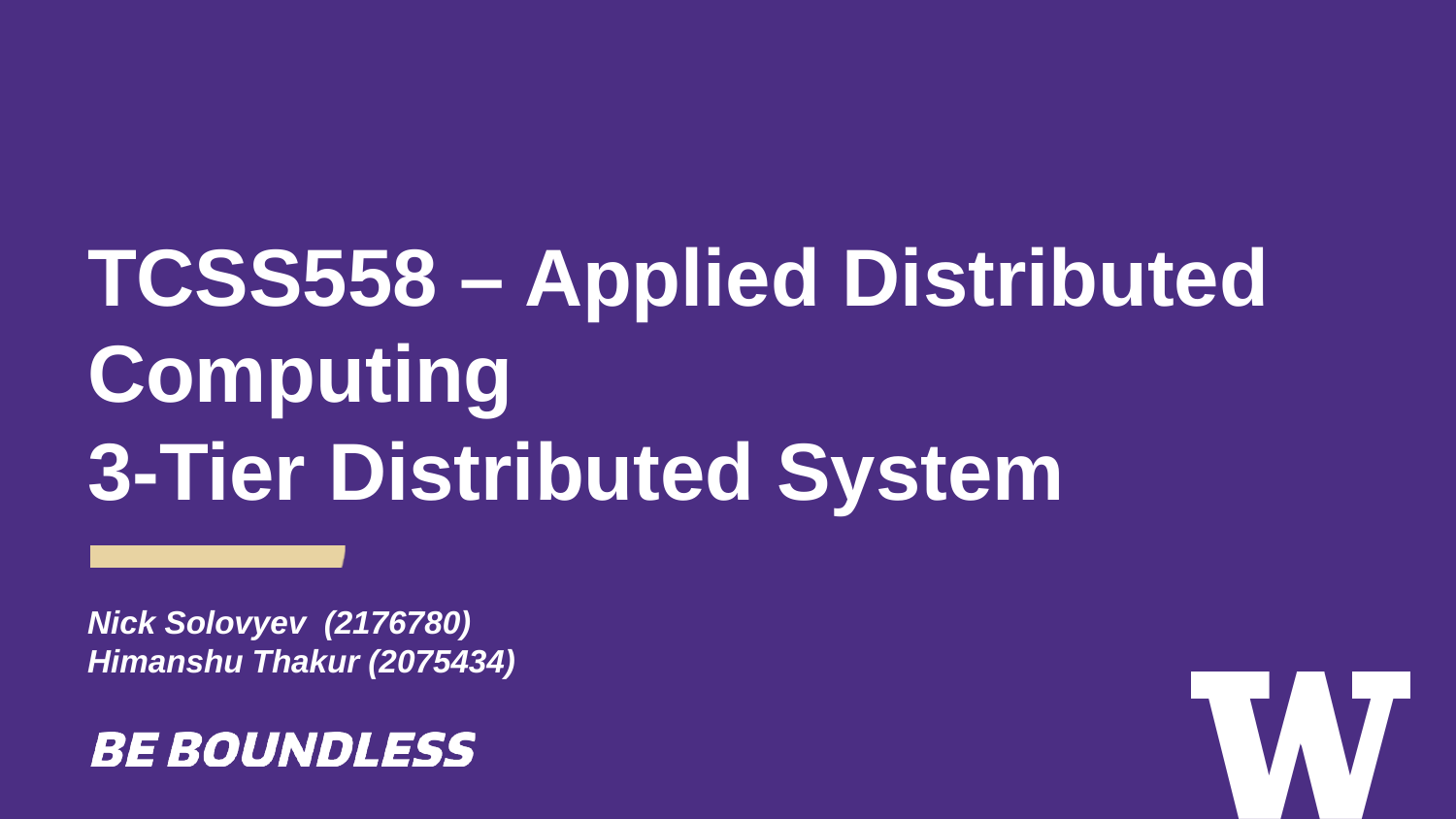

# TCSS558 – Applied Distributed Computing 3-Tier Distributed System
Nick Solovyev  (2176780)
Himanshu Thakur (2075434)